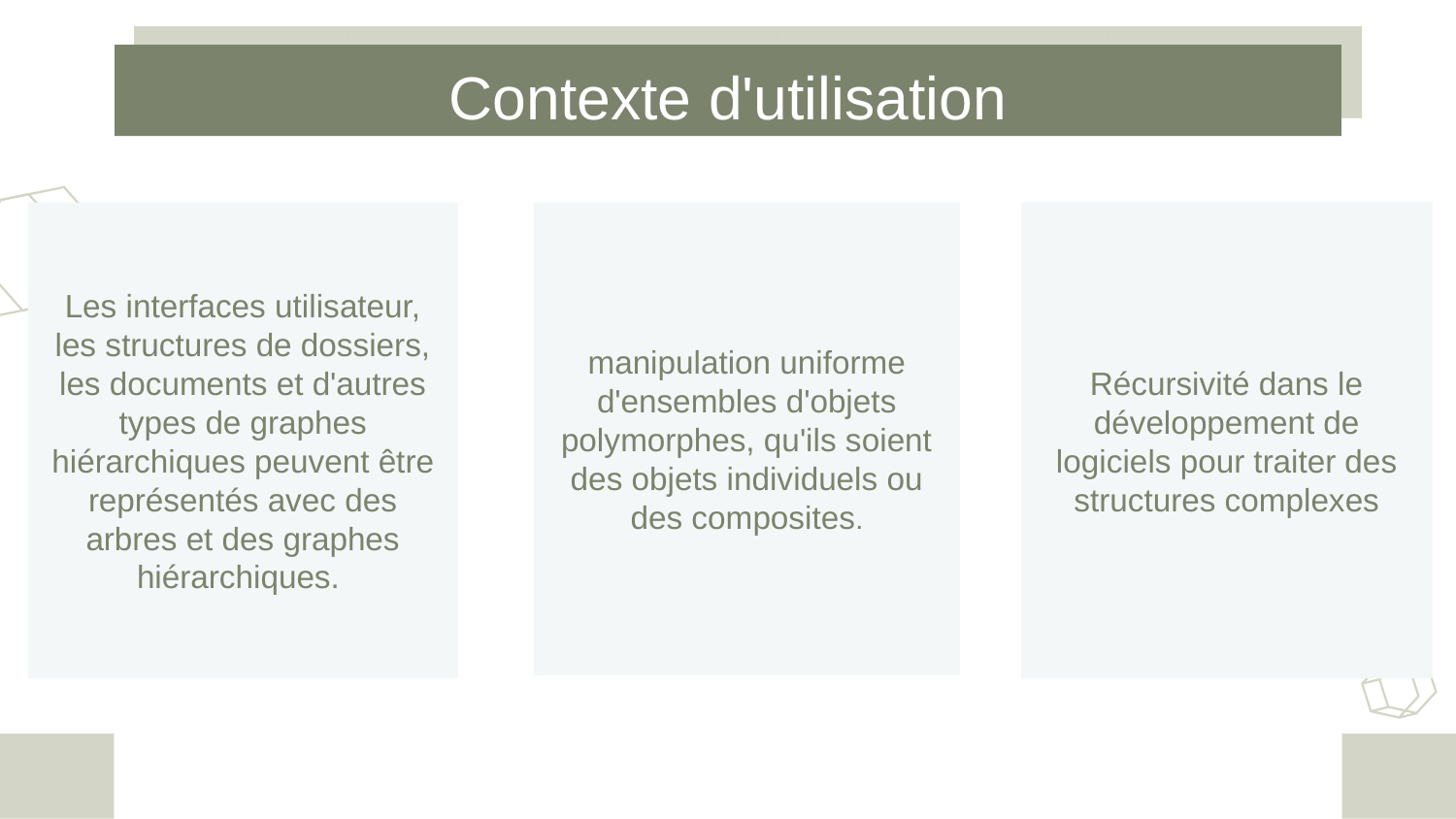

# Contexte d'utilisation
Les interfaces utilisateur, les structures de dossiers, les documents et d'autres types de graphes hiérarchiques peuvent être représentés avec des arbres et des graphes hiérarchiques.
Récursivité dans le développement de logiciels pour traiter des structures complexes
manipulation uniforme d'ensembles d'objets polymorphes, qu'ils soient des objets individuels ou des composites.